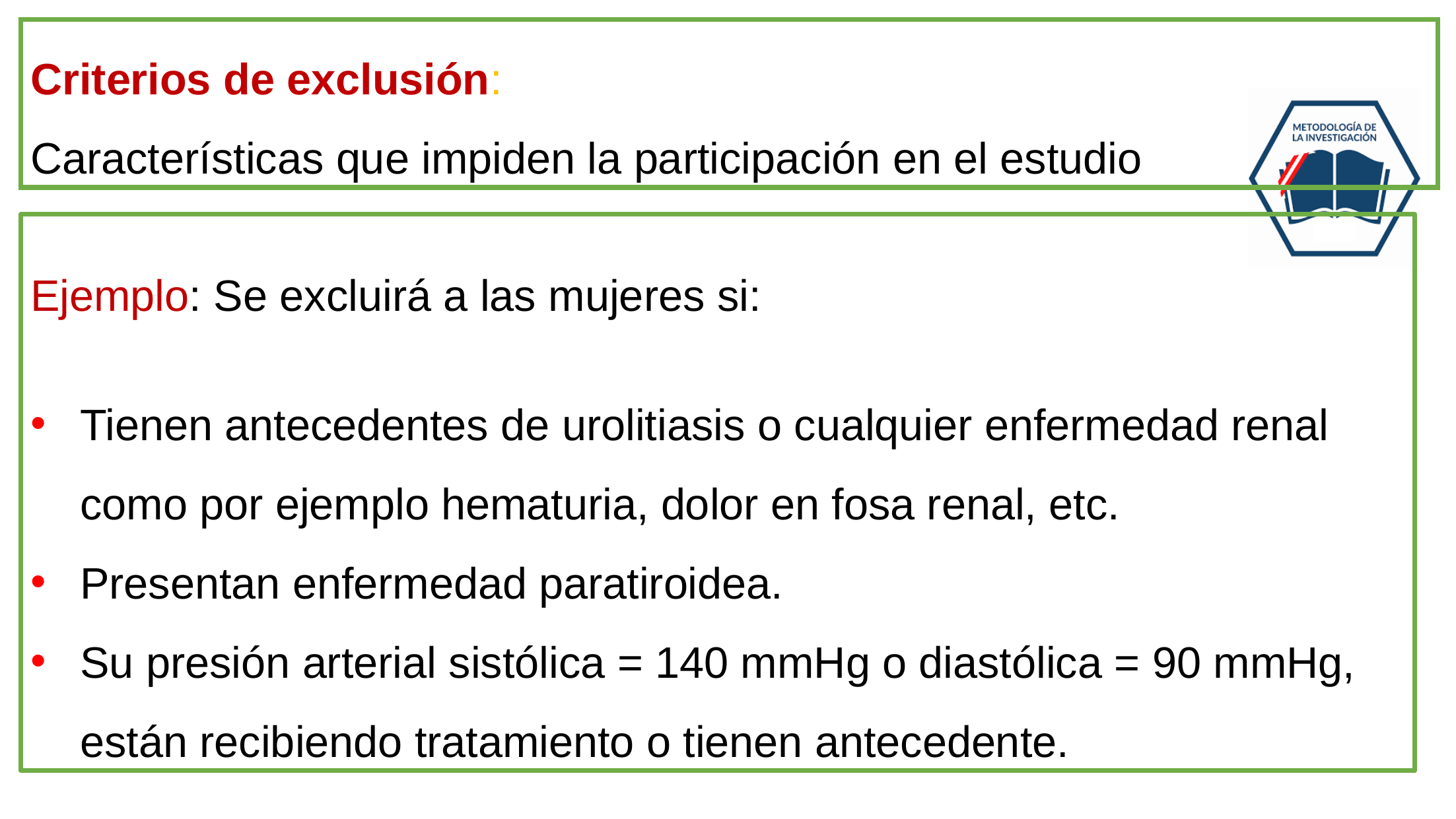

Criterios de exclusión:
Características que impiden la participación en el estudio

Ejemplo: Se excluirá a las mujeres si:

Tienen antecedentes de urolitiasis o cualquier enfermedad renal como por ejemplo hematuria, dolor en fosa renal, etc.
Presentan enfermedad paratiroidea.
Su presión arterial sistólica = 140 mmHg o diastólica = 90 mmHg, están recibiendo tratamiento o tienen antecedente.